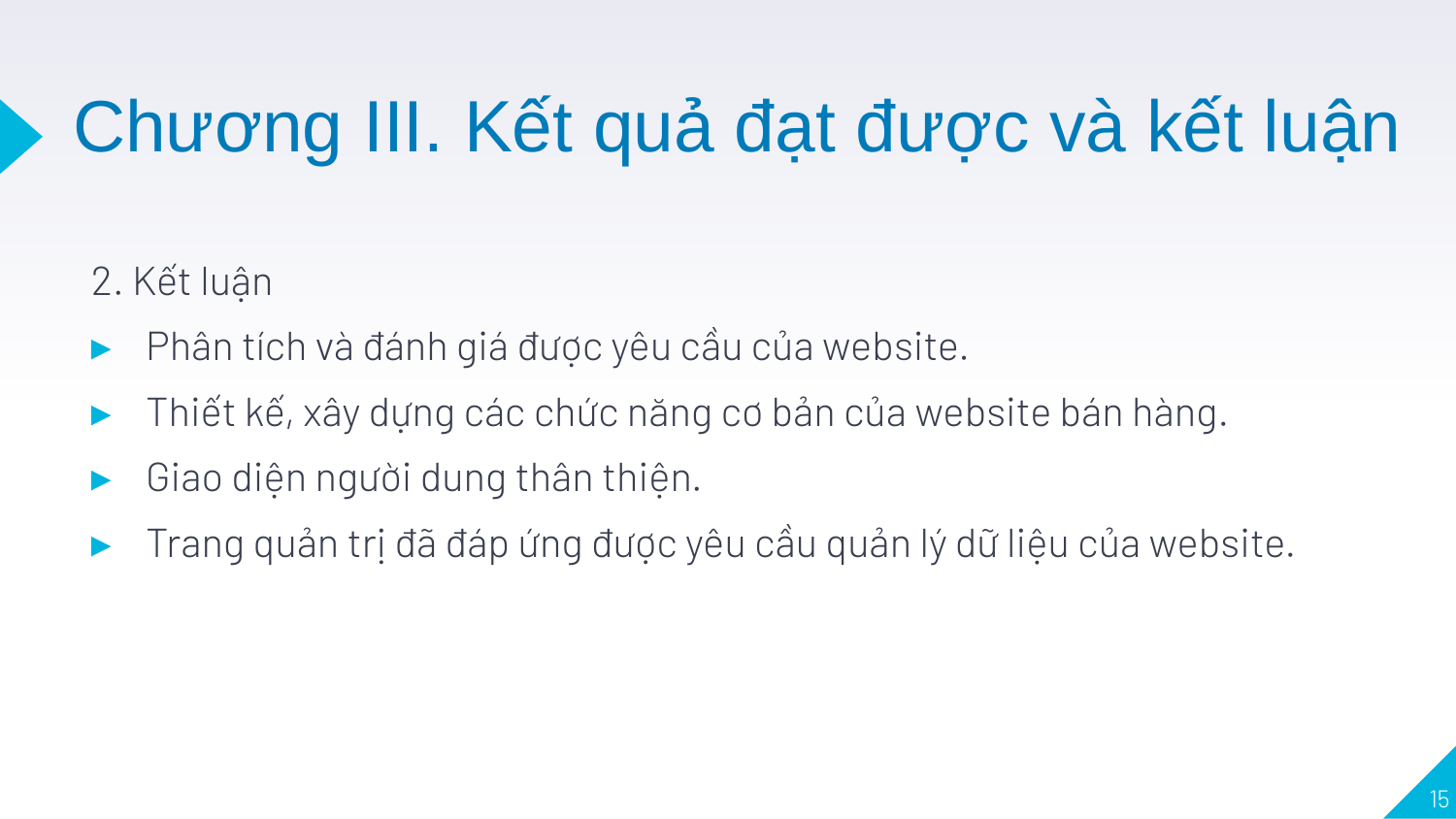

# Chương III. Kết quả đạt được và kết luận
2. Kết luận
Phân tích và đánh giá được yêu cầu của website.
Thiết kế, xây dựng các chức năng cơ bản của website bán hàng.
Giao diện người dung thân thiện.
Trang quản trị đã đáp ứng được yêu cầu quản lý dữ liệu của website.
15